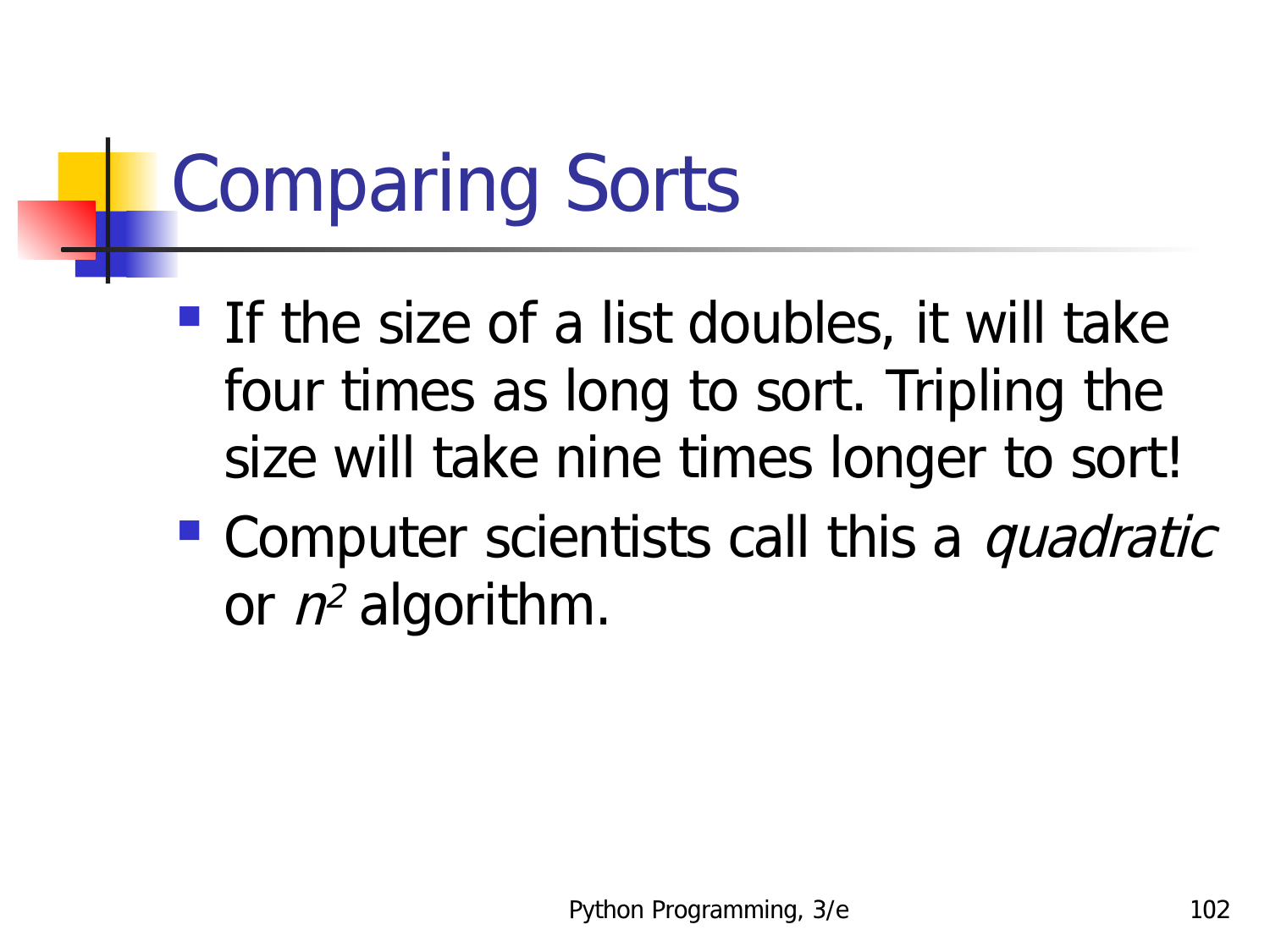

# Comparing Sorts
If the size of a list doubles, it will take four times as long to sort. Tripling the size will take nine times longer to sort!
Computer scientists call this a quadratic or n2 algorithm.
Python Programming, 3/e
102